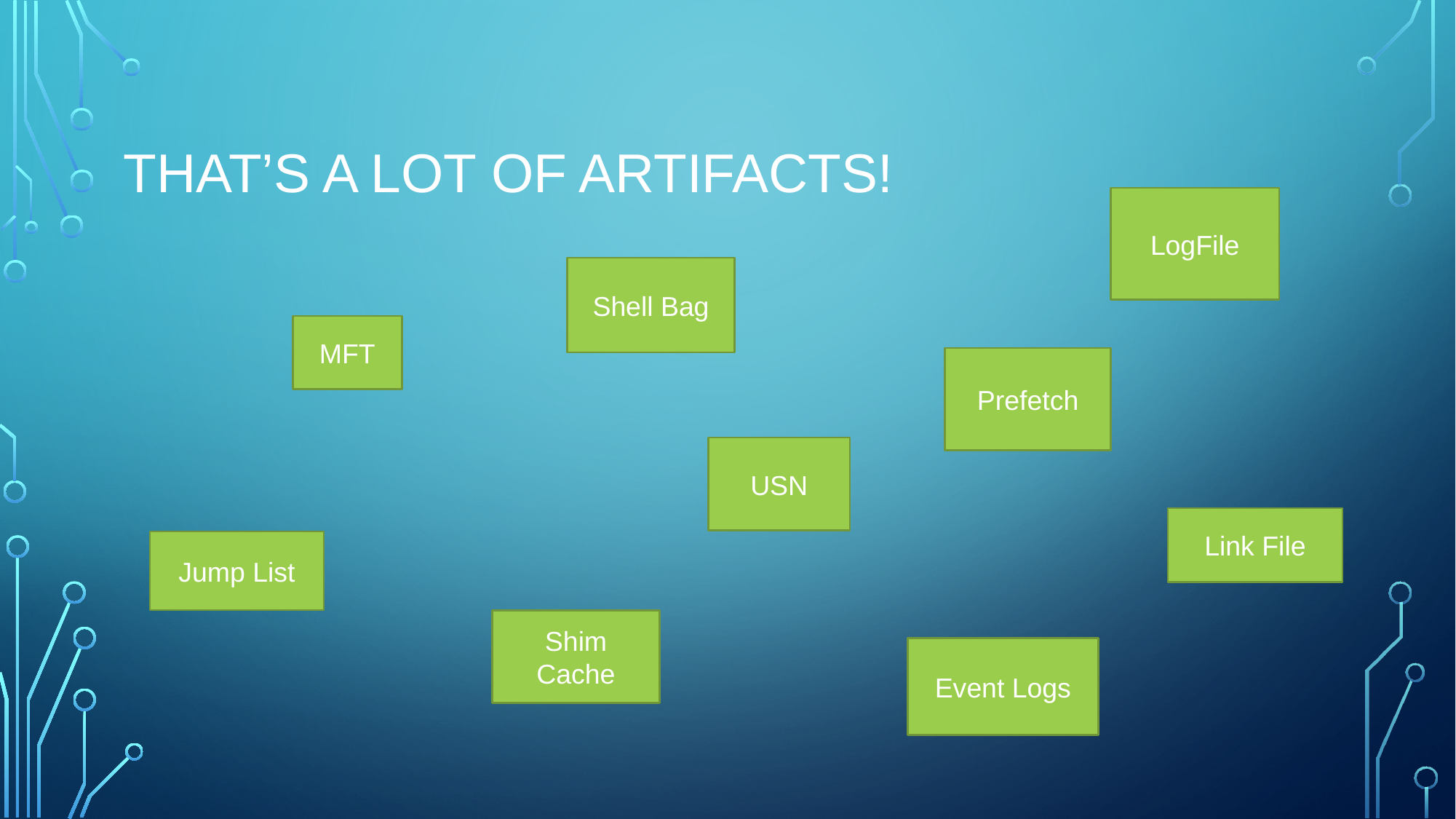

THAT’S A LOT OF ARTIFACTS!
LogFile
Shell Bag
MFT
Prefetch
USN
Link File
Jump List
Shim Cache
Event Logs